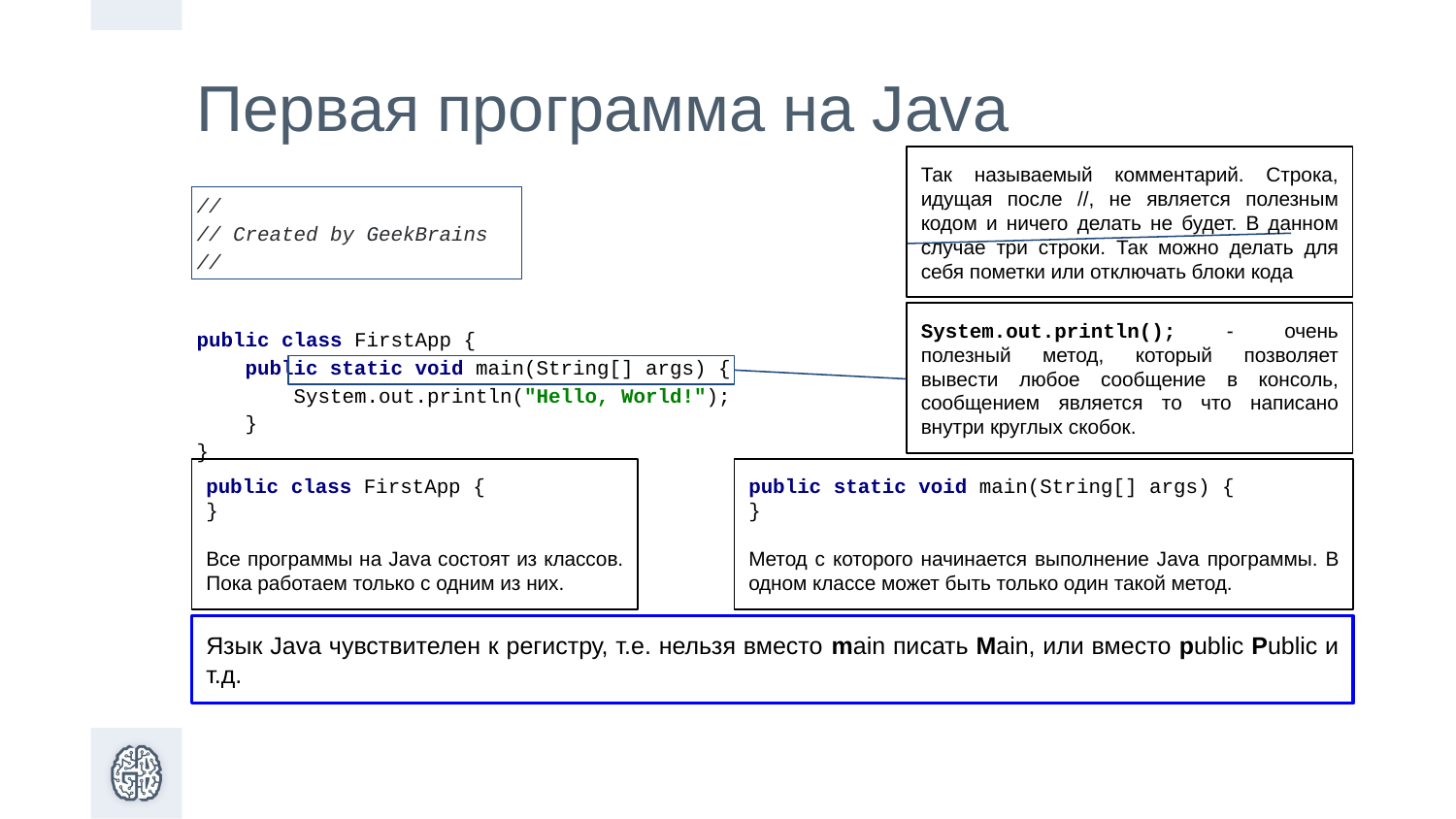

Первая программа на Java
Так называемый комментарий. Строка, идущая после //, не является полезным кодом и ничего делать не будет. В данном случае три строки. Так можно делать для себя пометки или отключать блоки кода
//
// Created by GeekBrains
//
public class FirstApp {
    public static void main(String[] args) {
        System.out.println("Hello, World!");
    }
}

System.out.println(); - очень полезный метод, который позволяет вывести любое сообщение в консоль, сообщением является то что написано внутри круглых скобок.

public class FirstApp {
}

Все программы на Java состоят из классов. Пока работаем только с одним из них.
public static void main(String[] args) {
}

Метод с которого начинается выполнение Java программы. В одном классе может быть только один такой метод.
Язык Java чувствителен к регистру, т.е. нельзя вместо main писать Main, или вместо public Public и т.д.